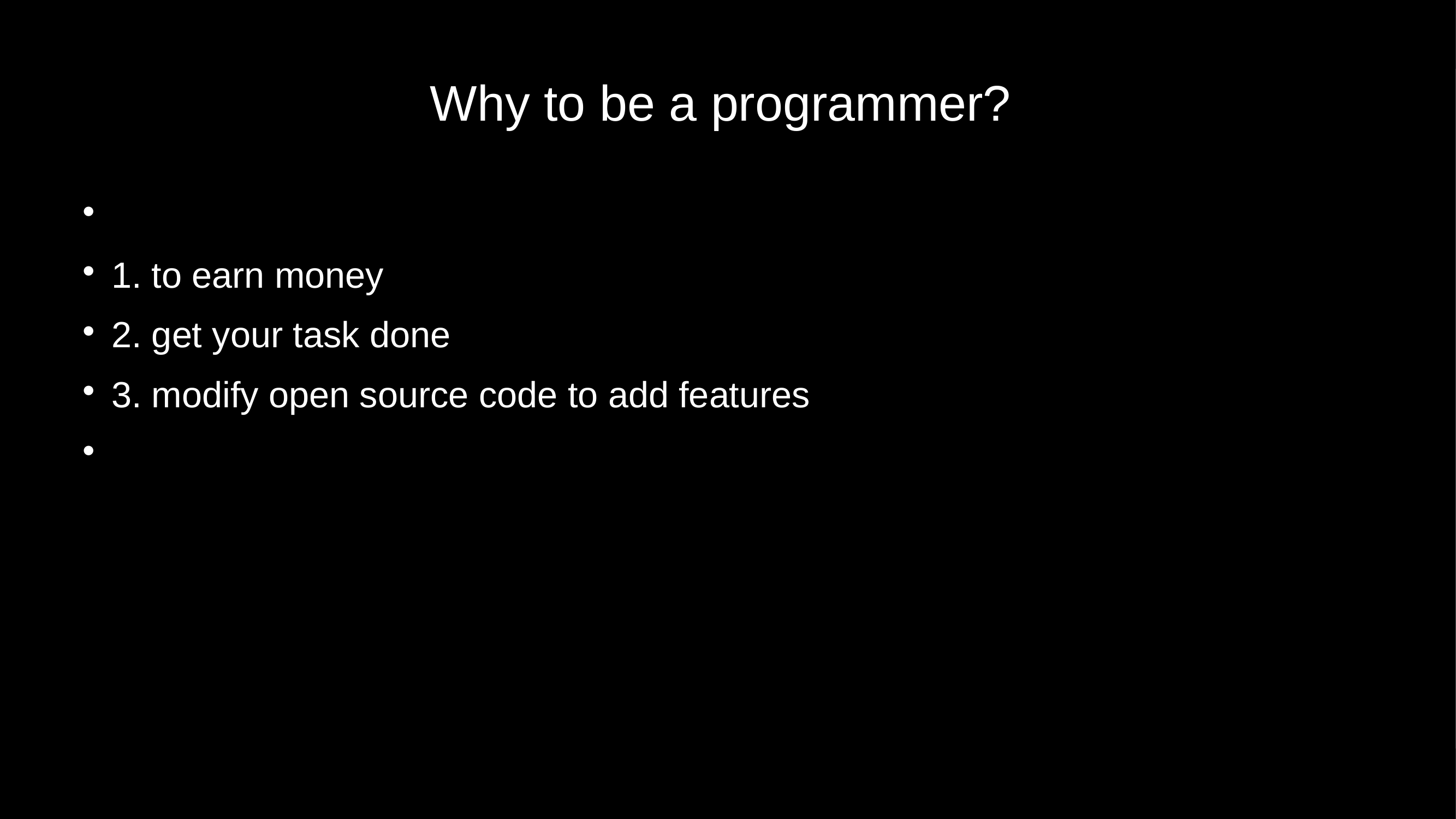

Why to be a programmer?

1. to earn money
2. get your task done
3. modify open source code to add features